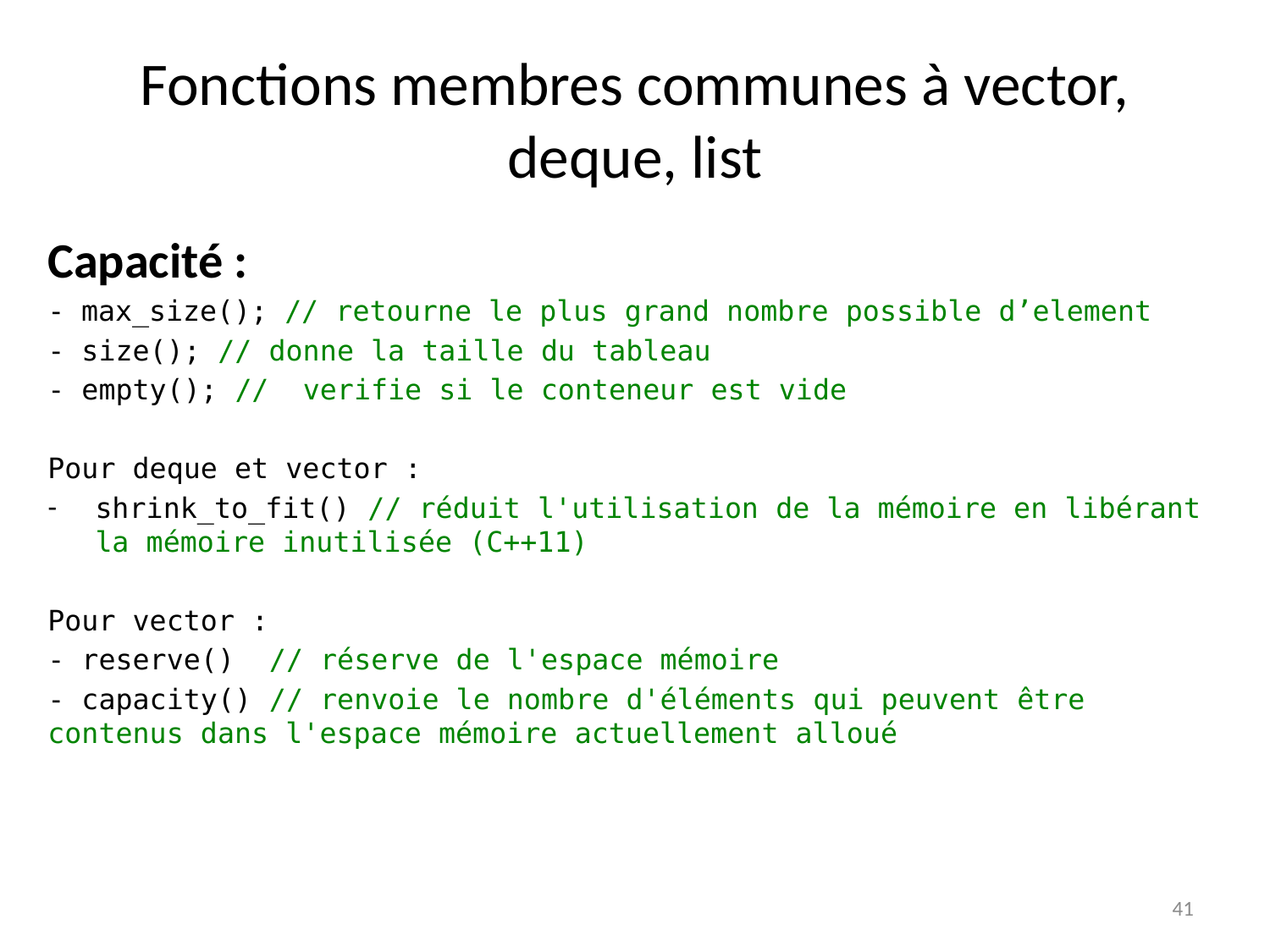

# Fonctions membres communes à vector, deque, list
Capacité :
- max_size(); // retourne le plus grand nombre possible d’element
- size(); // donne la taille du tableau
- empty(); //  verifie si le conteneur est vide

Pour deque et vector :
shrink_to_fit() // réduit l'utilisation de la mémoire en libérant la mémoire inutilisée (C++11)

Pour vector :
- reserve()  // réserve de l'espace mémoire
- capacity() // renvoie le nombre d'éléments qui peuvent être contenus dans l'espace mémoire actuellement alloué
41